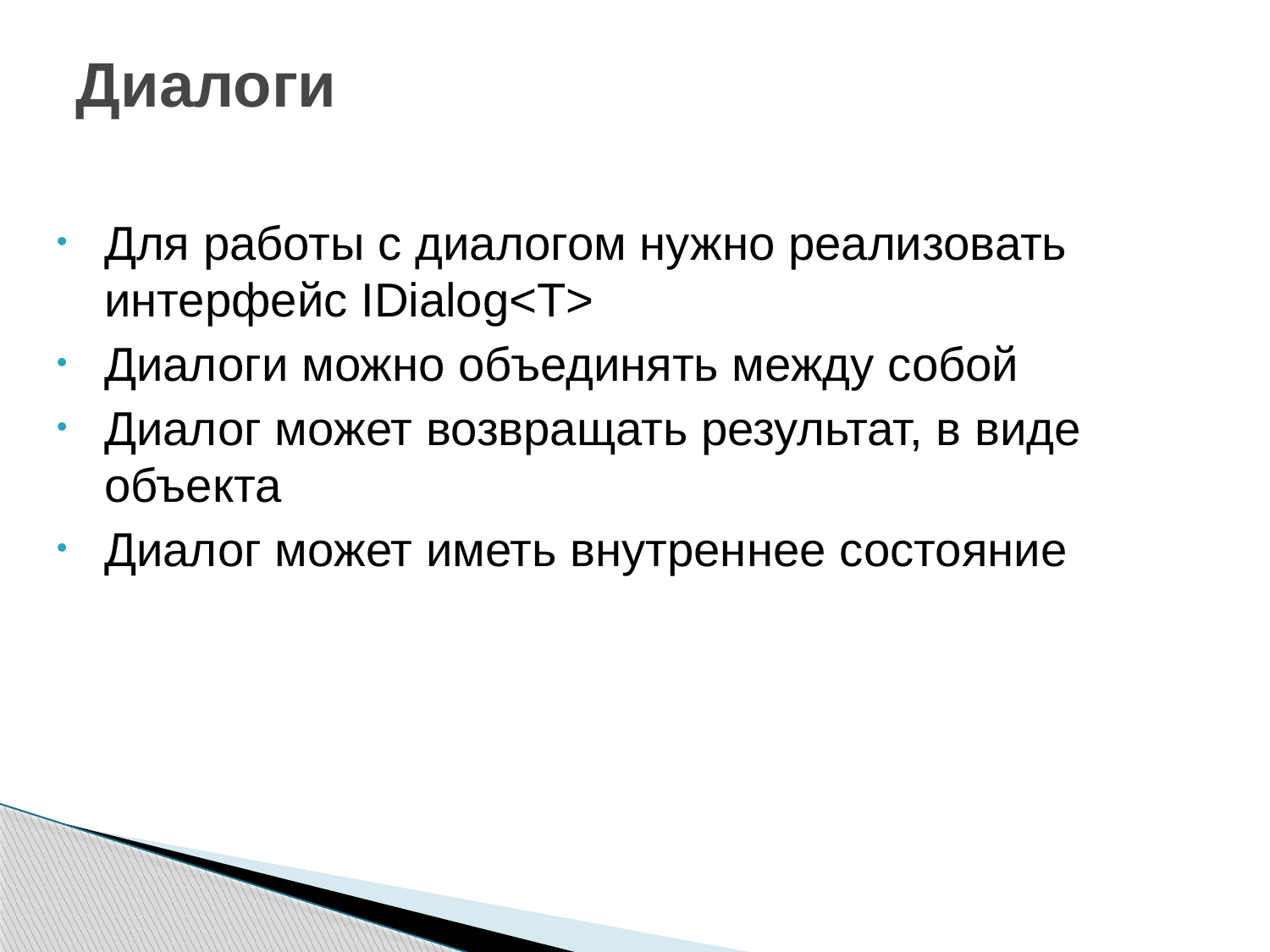

# Диалоги
Для работы с диалогом нужно реализовать интерфейс IDialog<T>
Диалоги можно объединять между собой
Диалог может возвращать результат, в виде объекта
Диалог может иметь внутреннее состояние